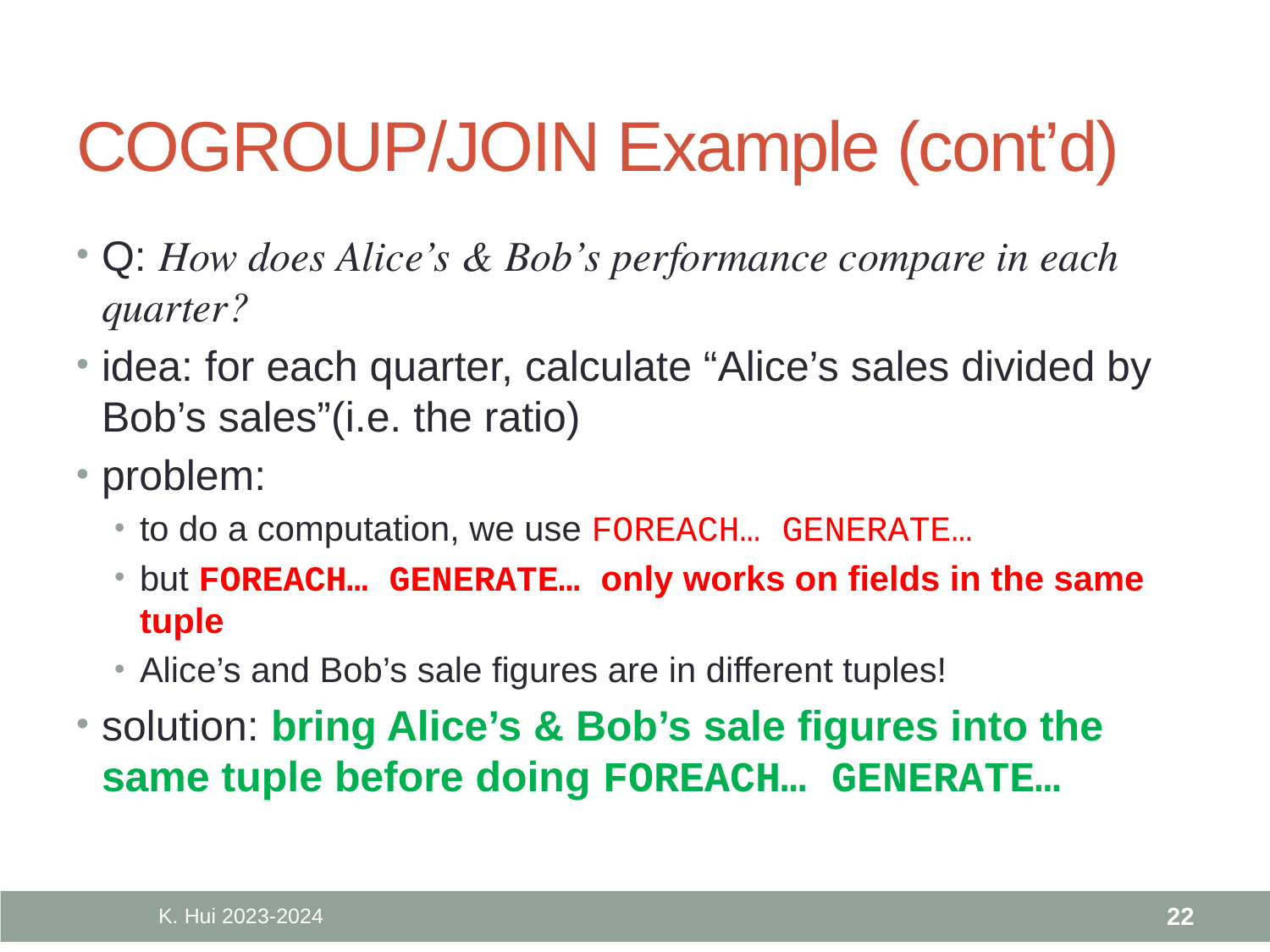

# COGROUP/JOIN Example (cont’d)
Q: How does Alice’s & Bob’s performance compare in each quarter?
idea: for each quarter, calculate “Alice’s sales divided by Bob’s sales”(i.e. the ratio)
problem:
to do a computation, we use FOREACH… GENERATE…
but FOREACH… GENERATE… only works on fields in the same tuple
Alice’s and Bob’s sale figures are in different tuples!
solution: bring Alice’s & Bob’s sale figures into the same tuple before doing FOREACH… GENERATE…
K. Hui 2023-2024
22